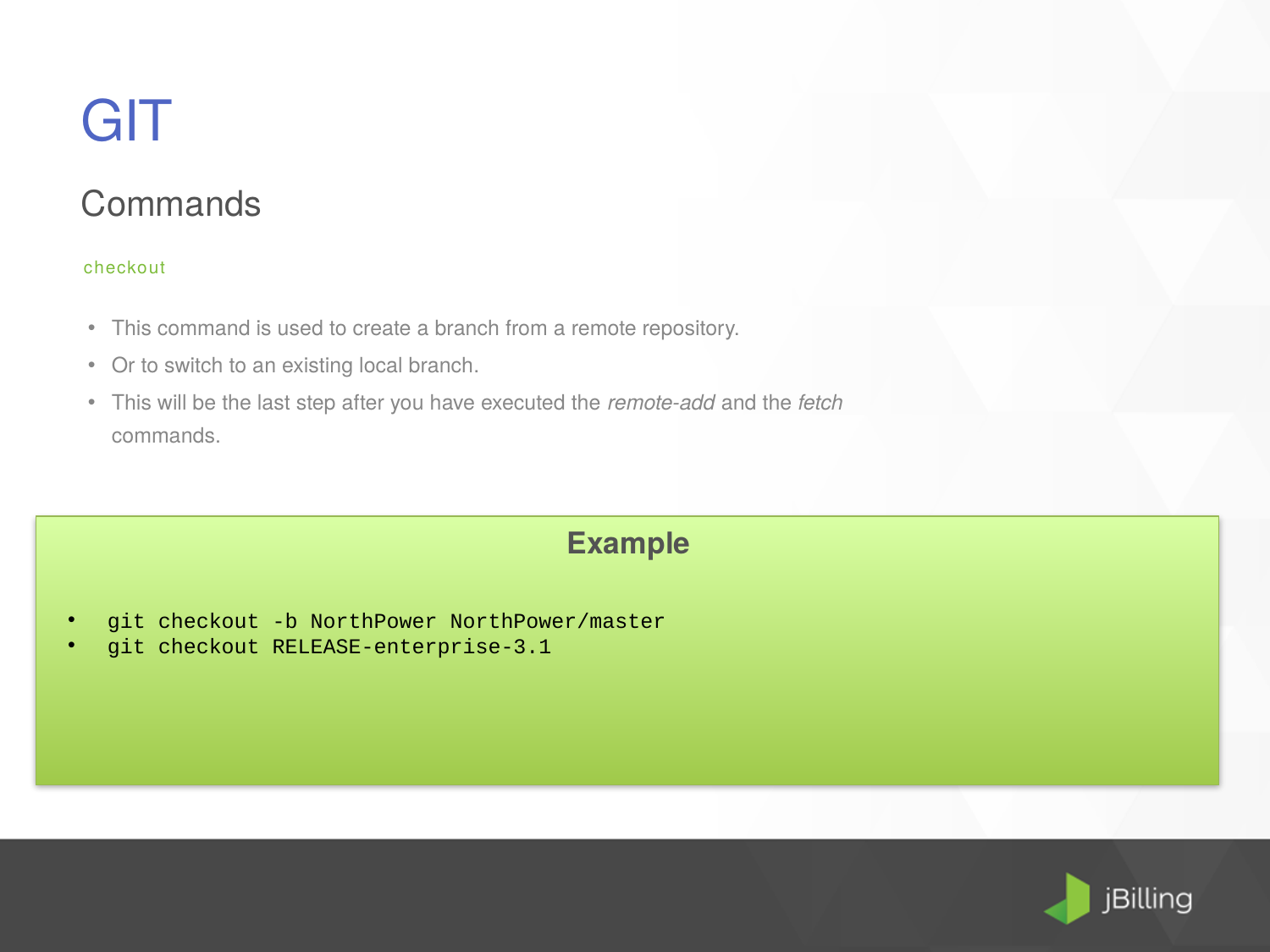

# GIT
Commands
checkout

This command is used to create a branch from a remote repository.
Or to switch to an existing local branch.
This will be the last step after you have executed the remote-add and the fetch commands.

Example
git checkout -b NorthPower NorthPower/master
git checkout RELEASE-enterprise-3.1